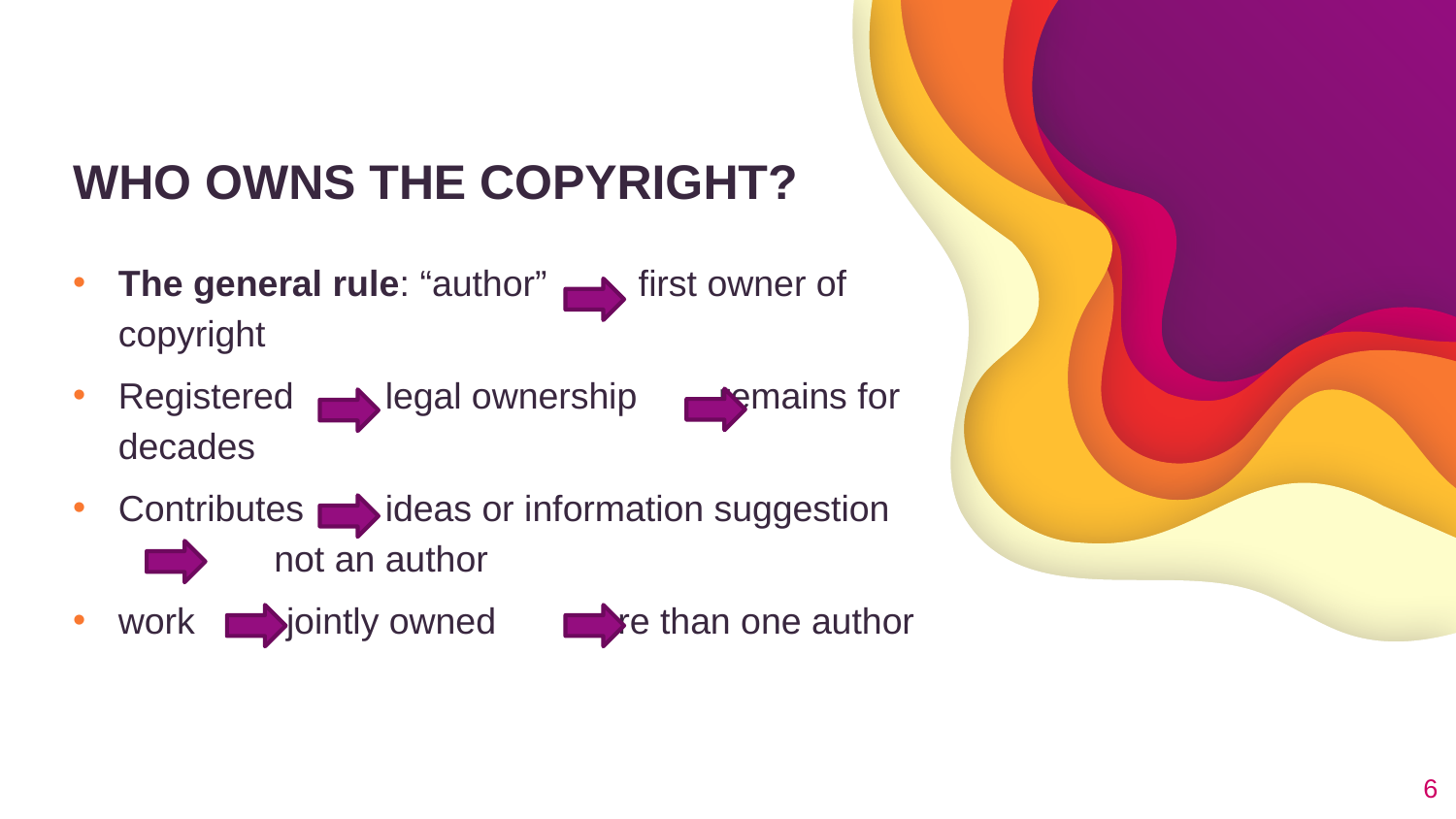

# WHO OWNS THE COPYRIGHT?
The general rule: “author”         first owner of copyright
Registered         legal ownership        remains for decades
Contributes        ideas or information suggestion        	 not an author
work         jointly owned       more than one author

6